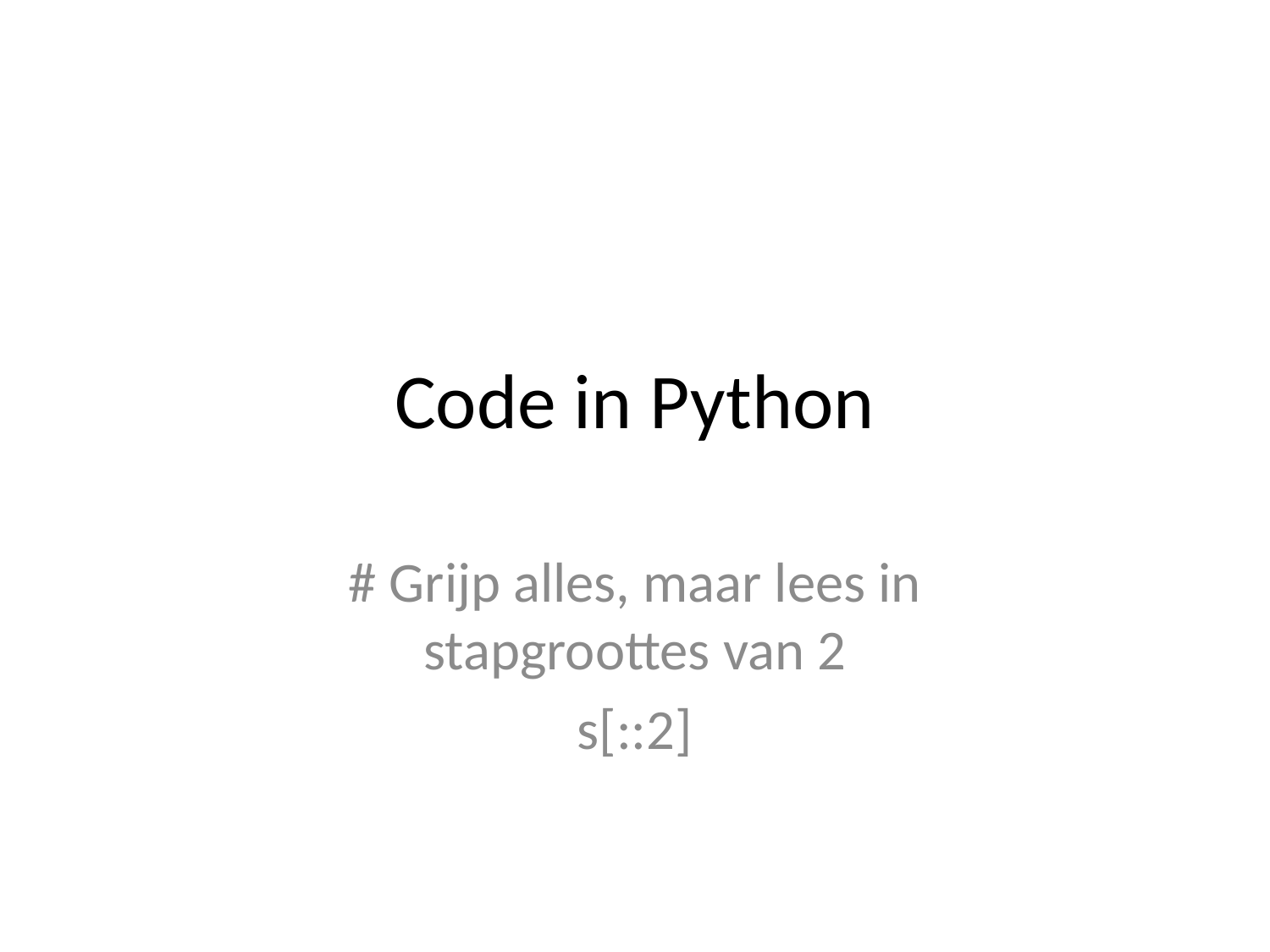

# Code in Python
# Grijp alles, maar lees in stapgroottes van 2
s[::2]